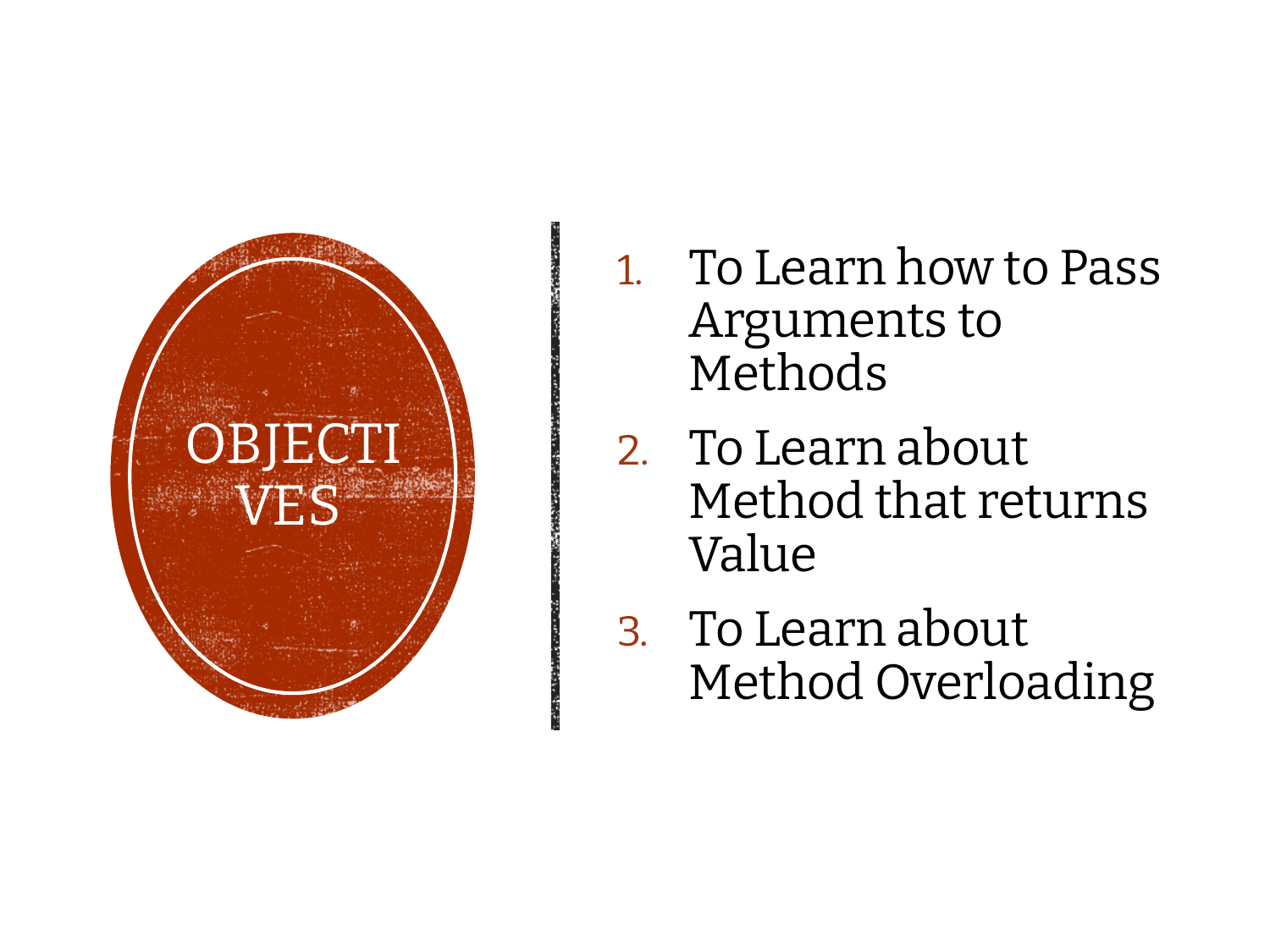

To Learn how to Pass Arguments to Methods
To Learn about Method that returns Value
To Learn about Method Overloading

# Objectives